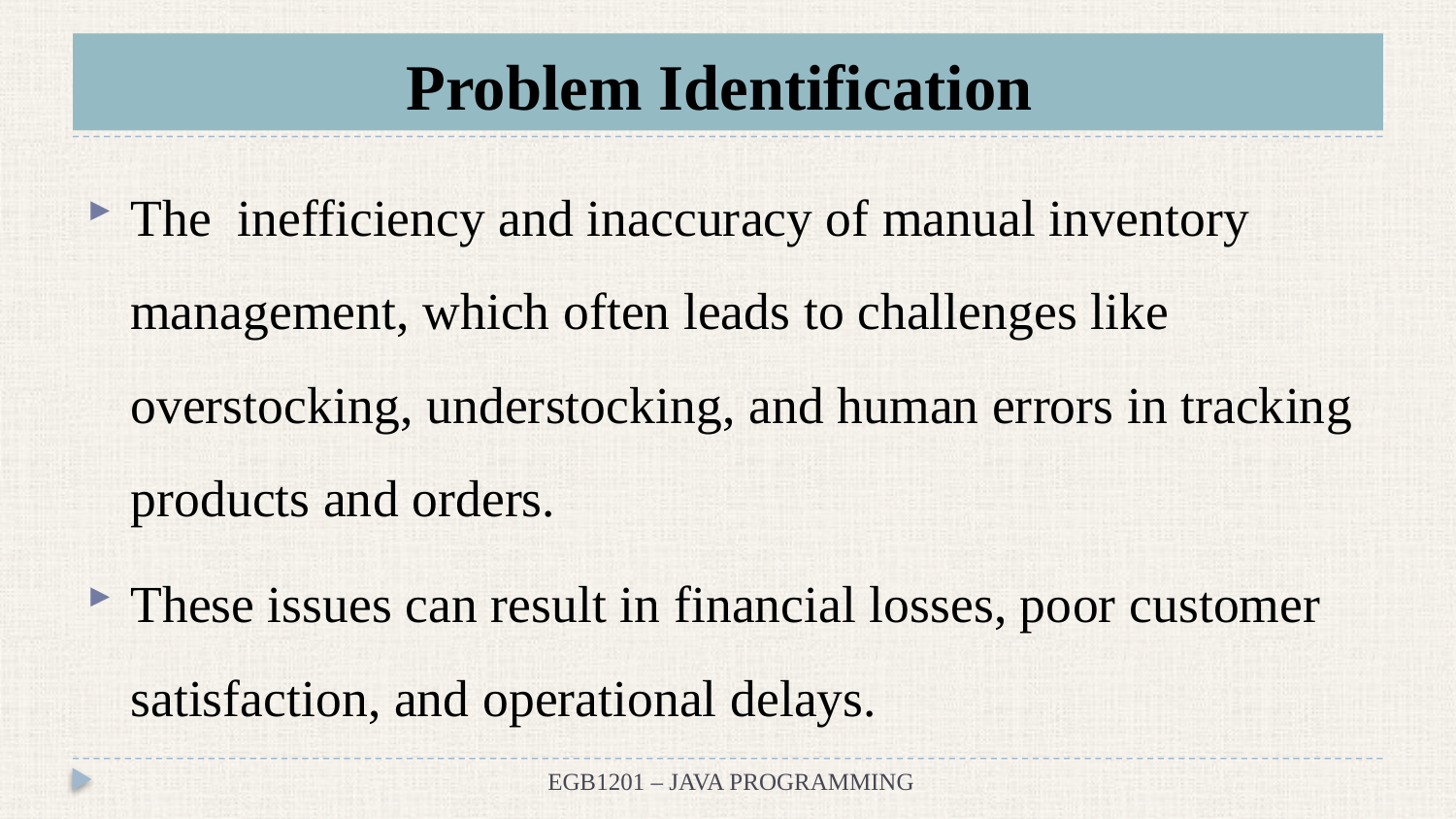

# Problem Identification
The  inefficiency and inaccuracy of manual inventory management, which often leads to challenges like overstocking, understocking, and human errors in tracking products and orders.
These issues can result in financial losses, poor customer satisfaction, and operational delays.
3
EGB1201 – JAVA PROGRAMMING